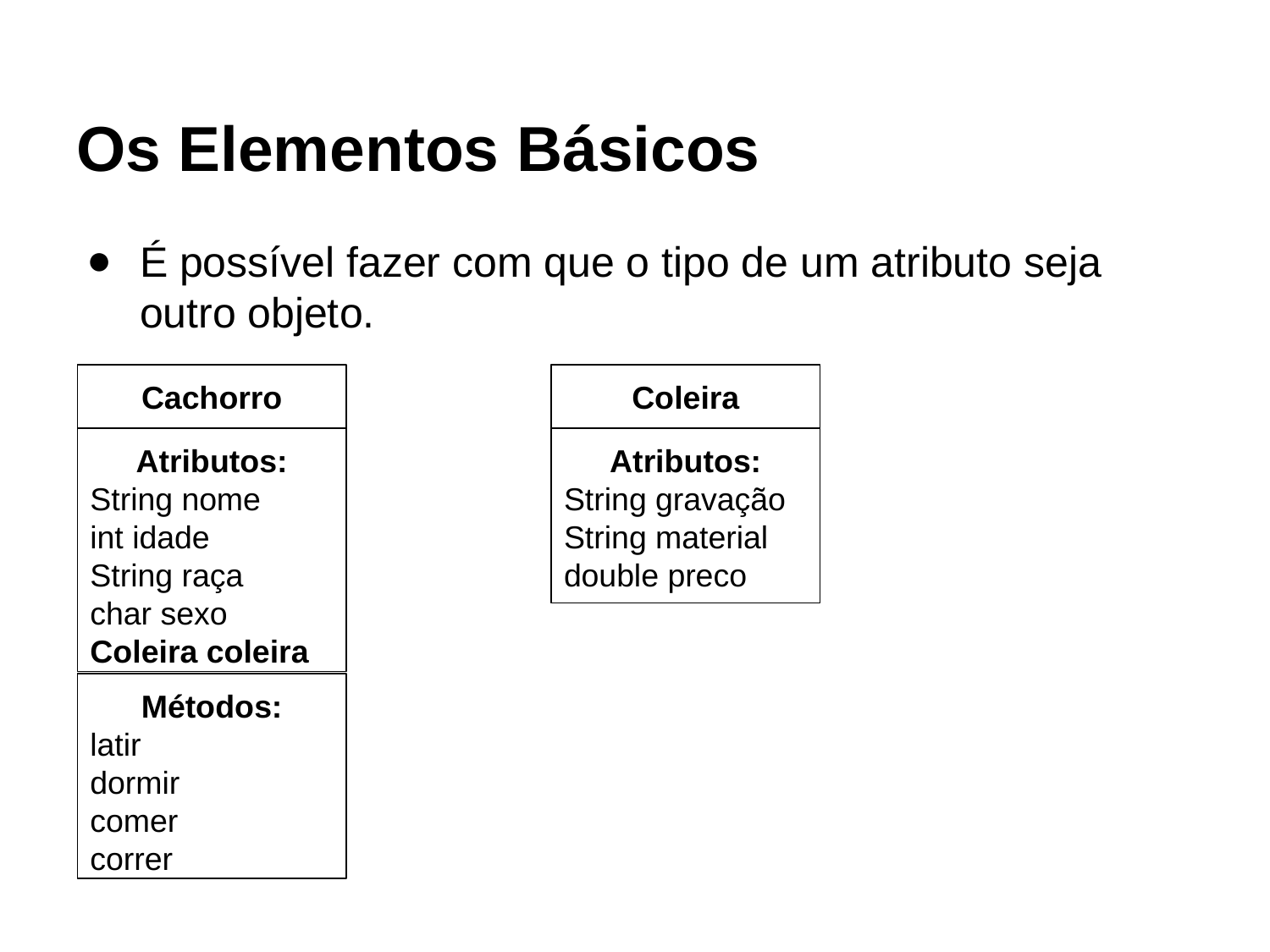

# Os Elementos Básicos
É possível fazer com que o tipo de um atributo seja outro objeto.
Cachorro
Atributos:
String nome
int idade
String raça
char sexo
Coleira coleira
Métodos:
latir
dormir
comer
correr
Coleira
Atributos:
String gravação
String material
double preco